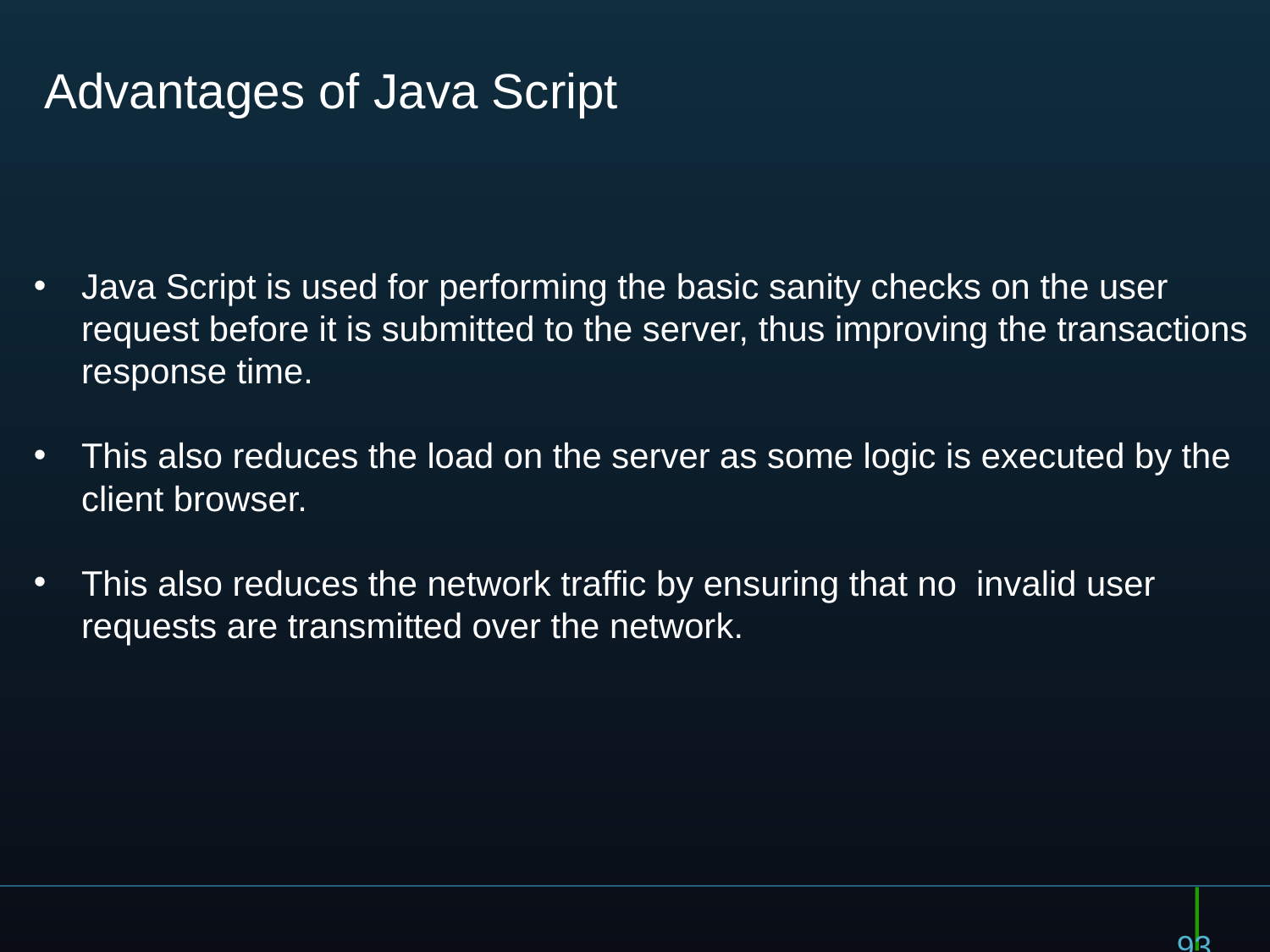

93
# Advantages of Java Script
Java Script is used for performing the basic sanity checks on the user request before it is submitted to the server, thus improving the transactions response time.

This also reduces the load on the server as some logic is executed by the client browser.

This also reduces the network traffic by ensuring that no  invalid user requests are transmitted over the network.